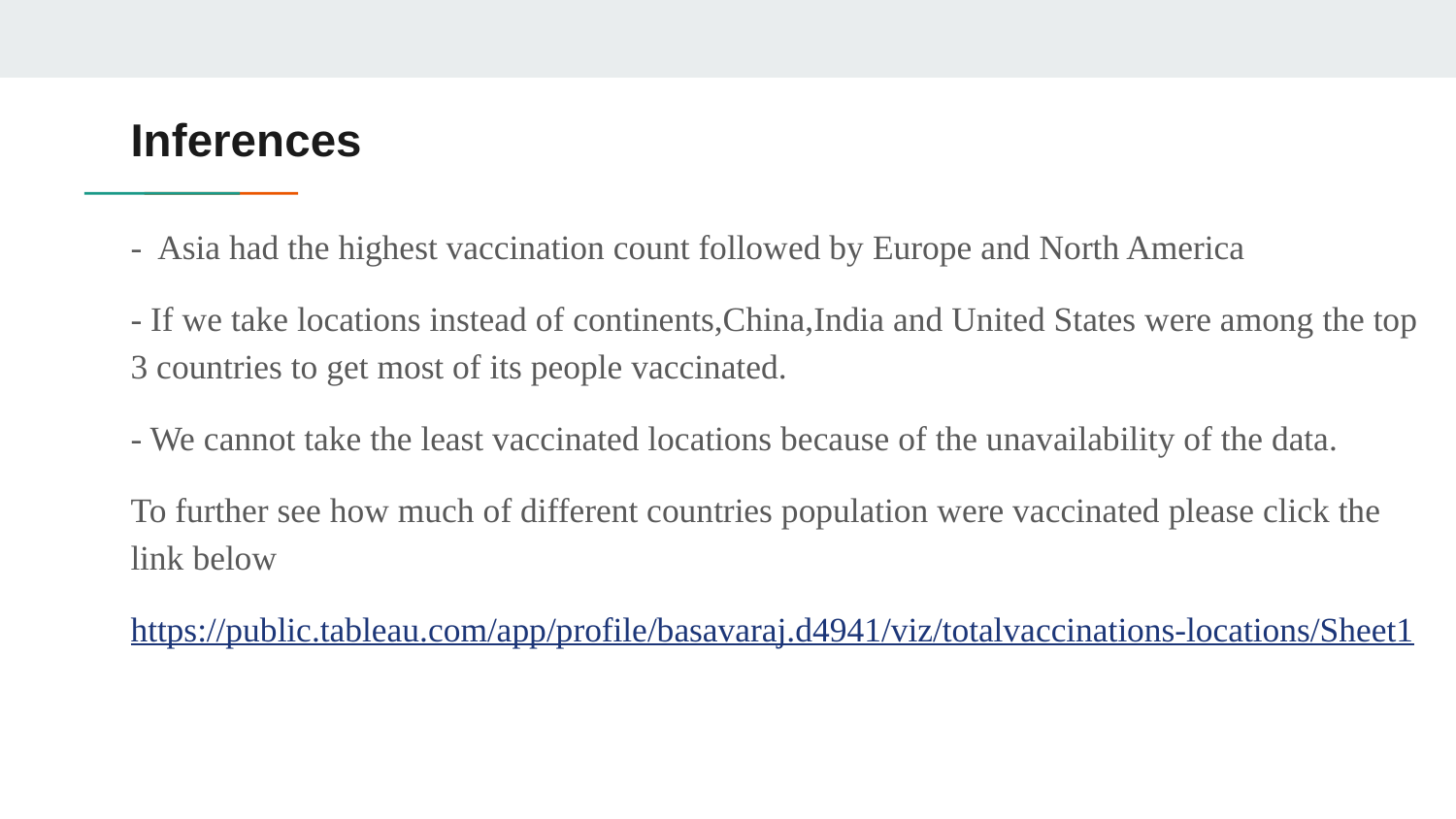

# Inferences
-  Asia had the highest vaccination count followed by Europe and North America
- If we take locations instead of continents,China,India and United States were among the top 3 countries to get most of its people vaccinated.
- We cannot take the least vaccinated locations because of the unavailability of the data.
To further see how much of different countries population were vaccinated please click the link below
https://public.tableau.com/app/profile/basavaraj.d4941/viz/totalvaccinations-locations/Sheet1